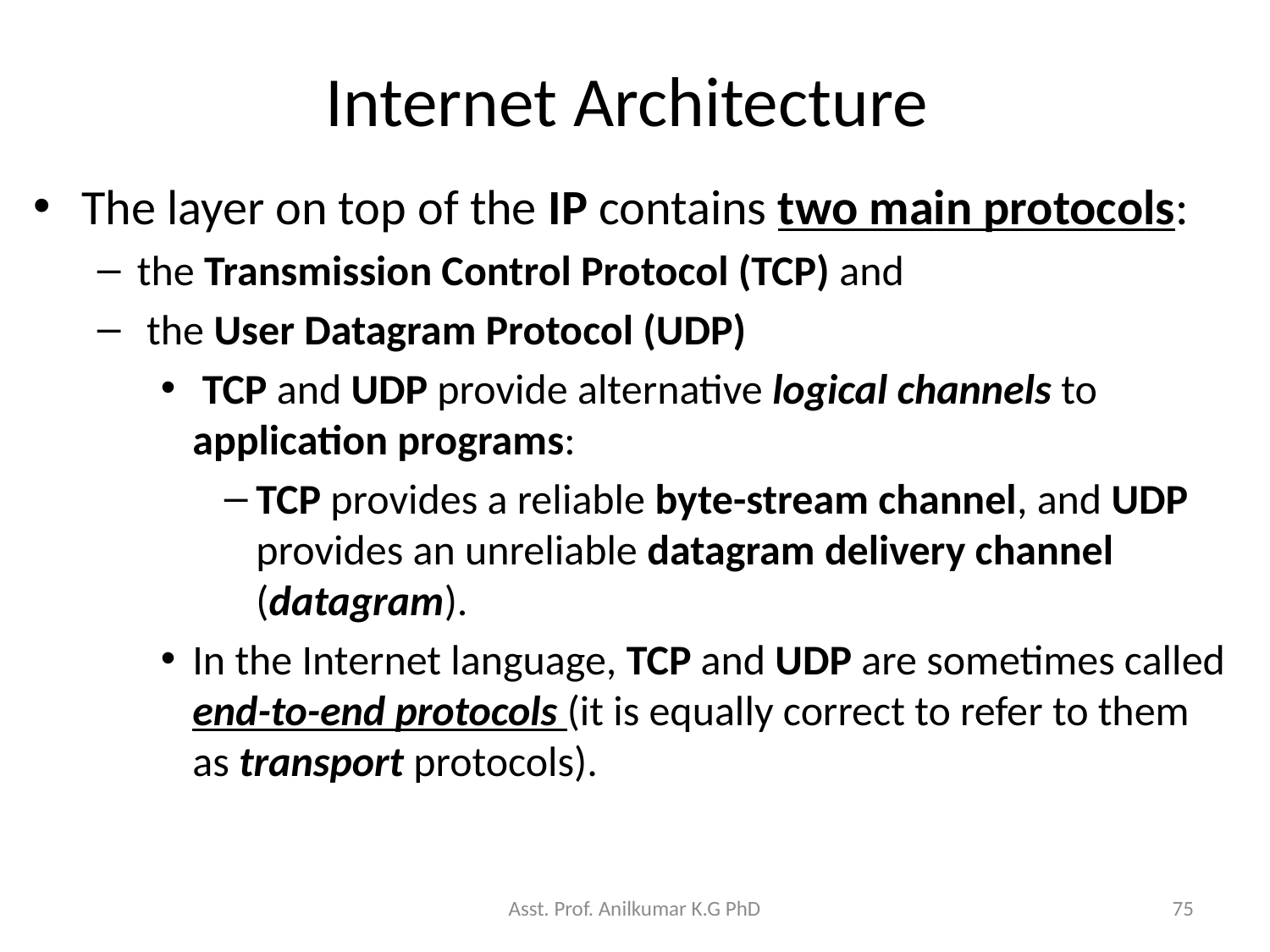

# Internet Architecture
The layer on top of the IP contains two main protocols:
the Transmission Control Protocol (TCP) and
 the User Datagram Protocol (UDP)
 TCP and UDP provide alternative logical channels to application programs:
TCP provides a reliable byte-stream channel, and UDP provides an unreliable datagram delivery channel (datagram).
In the Internet language, TCP and UDP are sometimes called end-to-end protocols (it is equally correct to refer to them as transport protocols).
Asst. Prof. Anilkumar K.G PhD
75